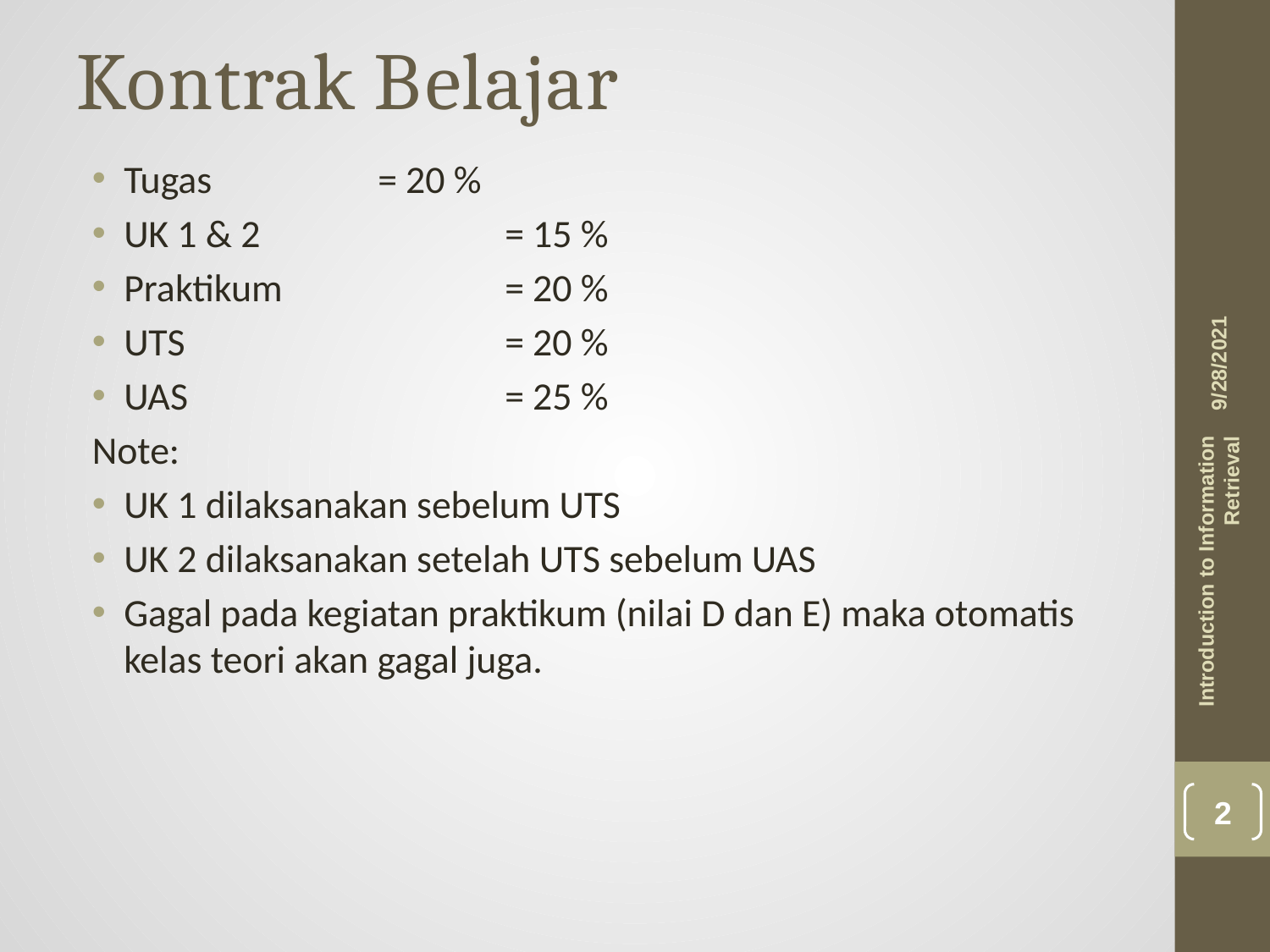

# Kontrak Belajar
Tugas 	 	= 20 %
UK 1 & 2		= 15 %
Praktikum		= 20 %
UTS 			= 20 %
UAS			= 25 %
Note:
UK 1 dilaksanakan sebelum UTS
UK 2 dilaksanakan setelah UTS sebelum UAS
Gagal pada kegiatan praktikum (nilai D dan E) maka otomatis kelas teori akan gagal juga.

9/28/2021
Introduction to Information Retrieval
2